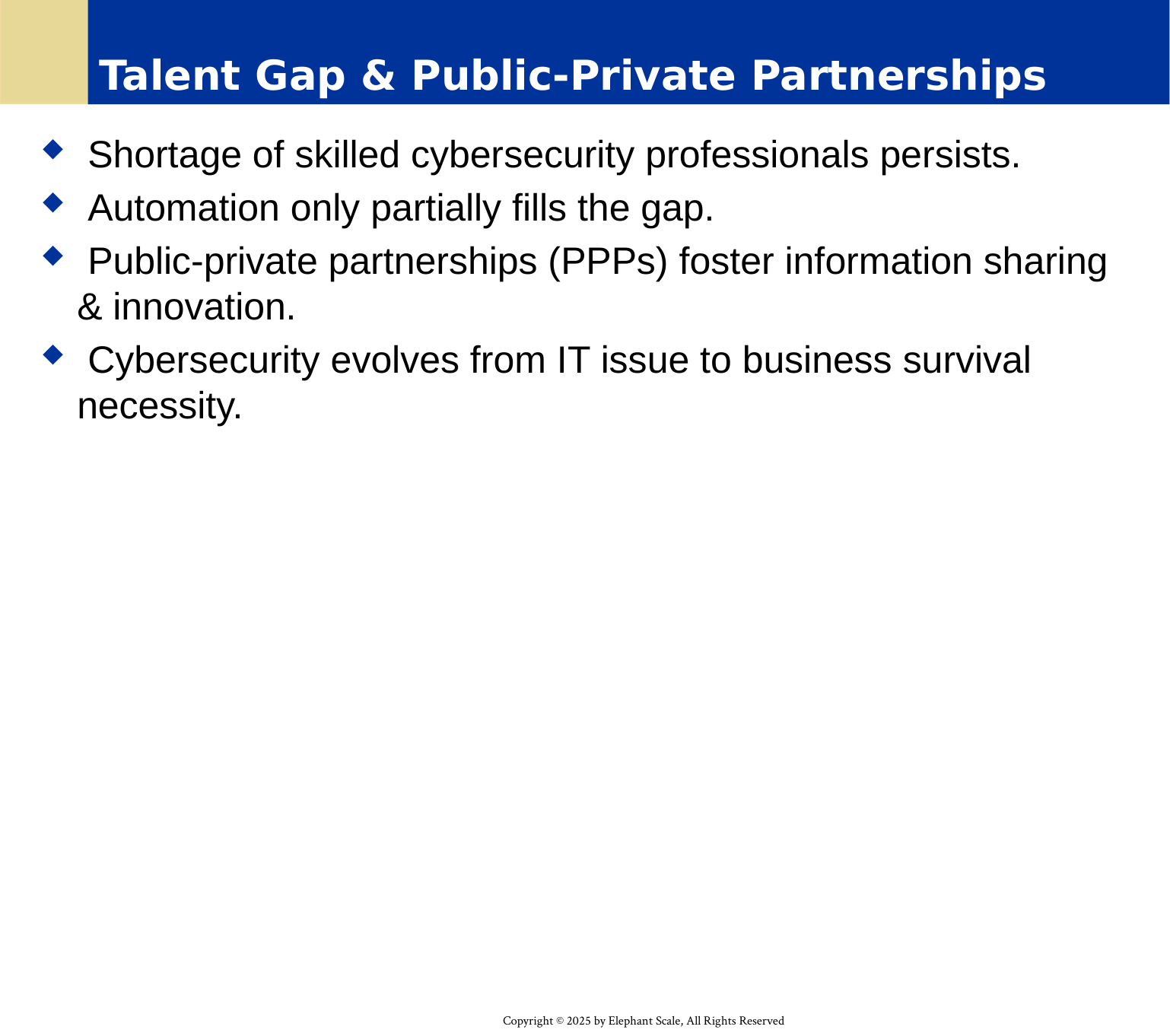

# Talent Gap & Public-Private Partnerships
 Shortage of skilled cybersecurity professionals persists.
 Automation only partially fills the gap.
 Public-private partnerships (PPPs) foster information sharing & innovation.
 Cybersecurity evolves from IT issue to business survival necessity.
Copyright © 2025 by Elephant Scale, All Rights Reserved